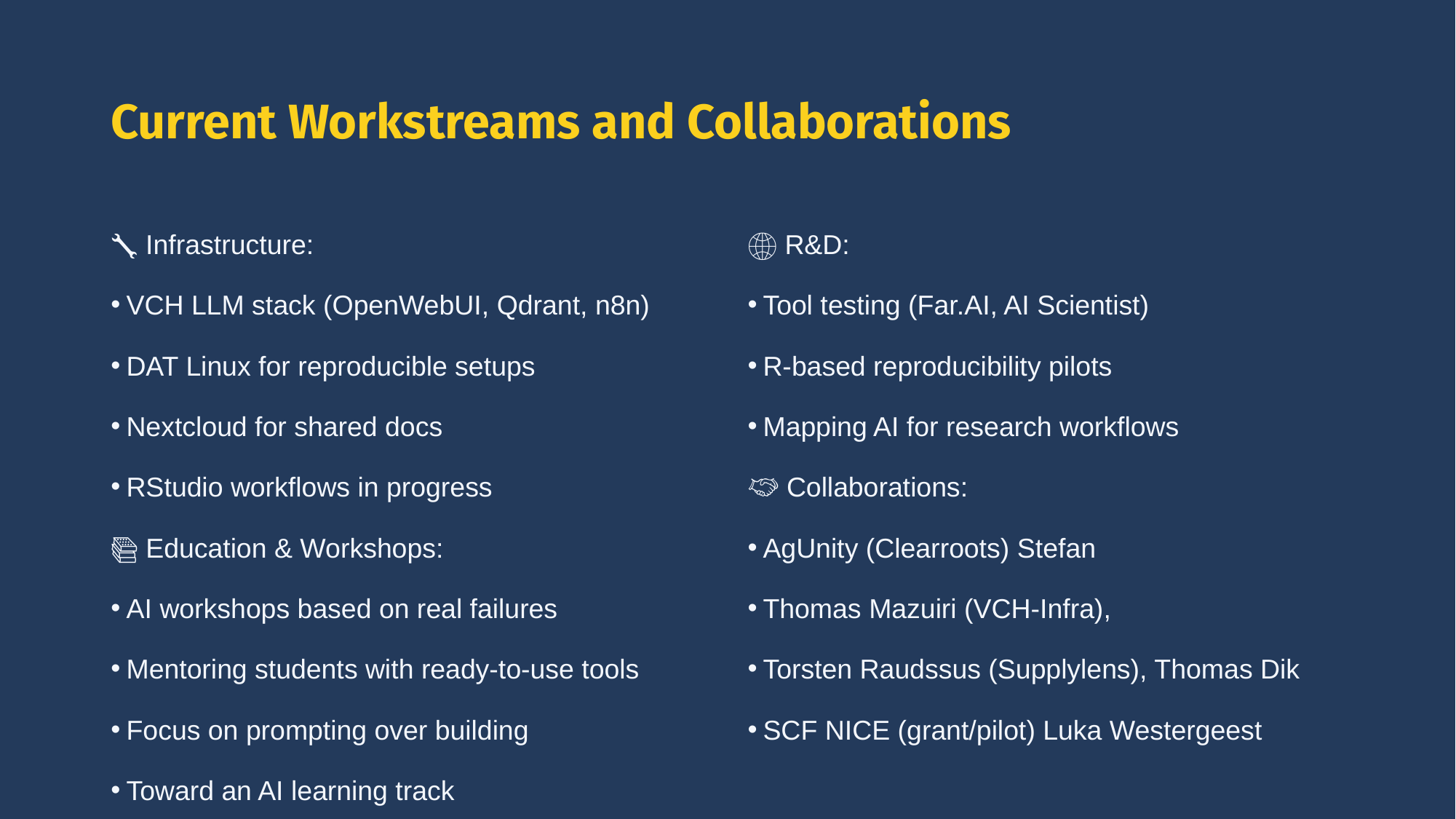

# Current Workstreams and Collaborations
🔧 Infrastructure:
VCH LLM stack (OpenWebUI, Qdrant, n8n)
DAT Linux for reproducible setups
Nextcloud for shared docs
RStudio workflows in progress
📚 Education & Workshops:
AI workshops based on real failures
Mentoring students with ready-to-use tools
Focus on prompting over building
Toward an AI learning track
🌐 R&D:
Tool testing (Far.AI, AI Scientist)
R-based reproducibility pilots
Mapping AI for research workflows
🤝 Collaborations:
AgUnity (Clearroots) Stefan
Thomas Mazuiri (VCH-Infra),
Torsten Raudssus (Supplylens), Thomas Dik
SCF NICE (grant/pilot) Luka Westergeest